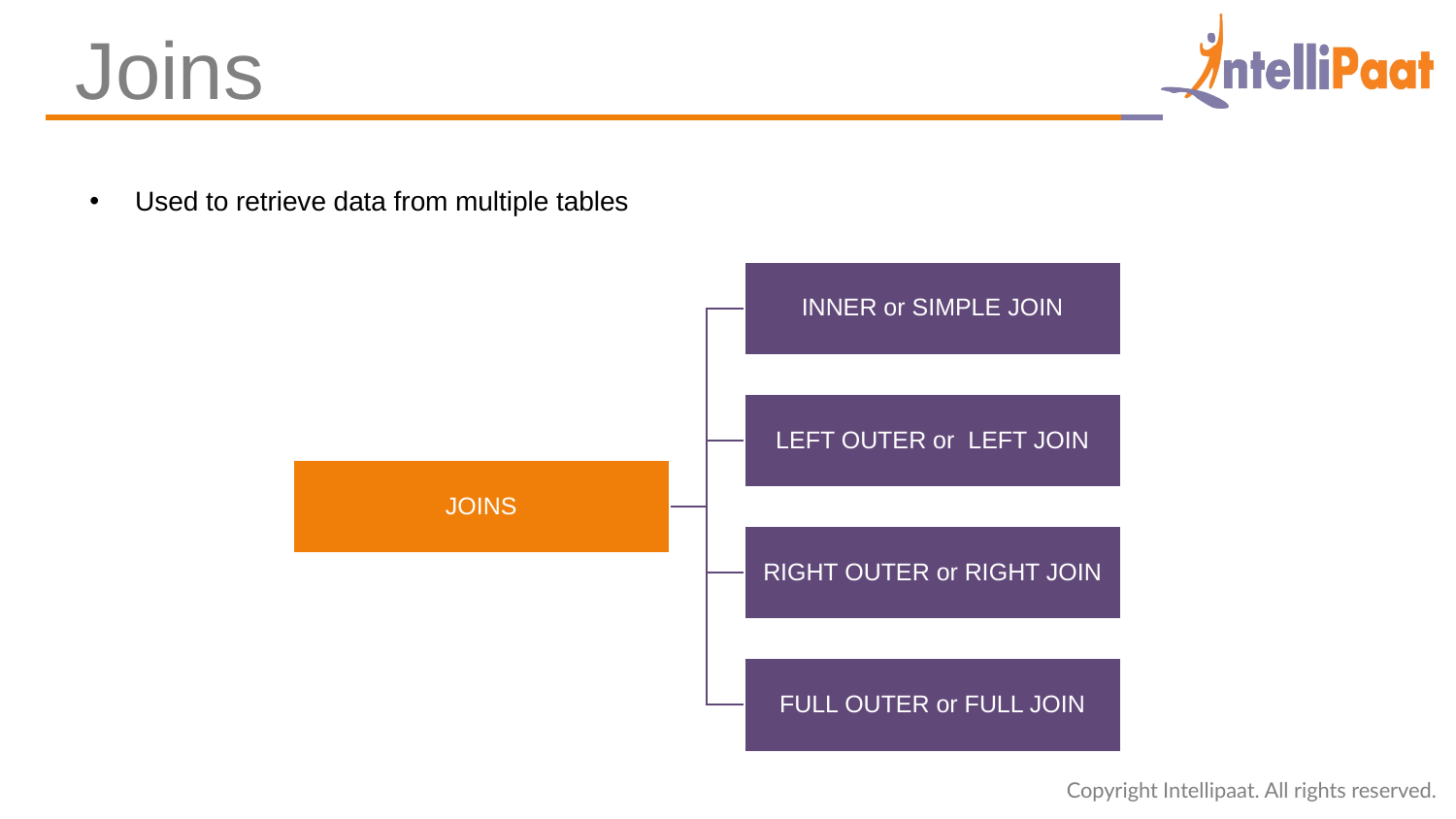

Joins
Used to retrieve data from multiple tables
INNER or SIMPLE JOIN

LEFT OUTER or  LEFT JOIN

JOINS

RIGHT OUTER or RIGHT JOIN
FULL OUTER or FULL JOIN